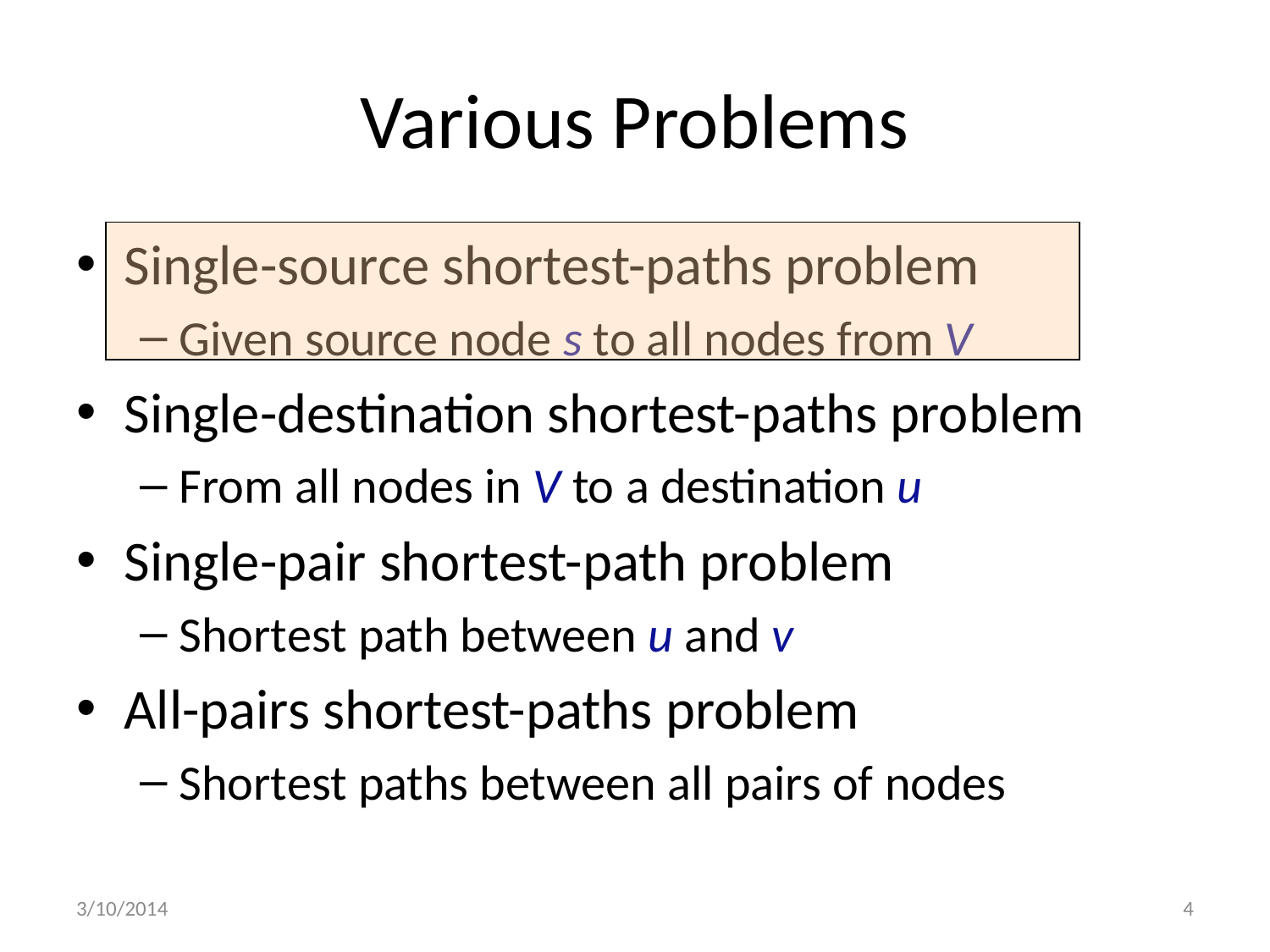

# Various Problems
Single-source shortest-paths problem
Given source node s to all nodes from V
Single-destination shortest-paths problem
From all nodes in V to a destination u
Single-pair shortest-path problem
Shortest path between u and v
All-pairs shortest-paths problem
Shortest paths between all pairs of nodes

3/10/2014
4